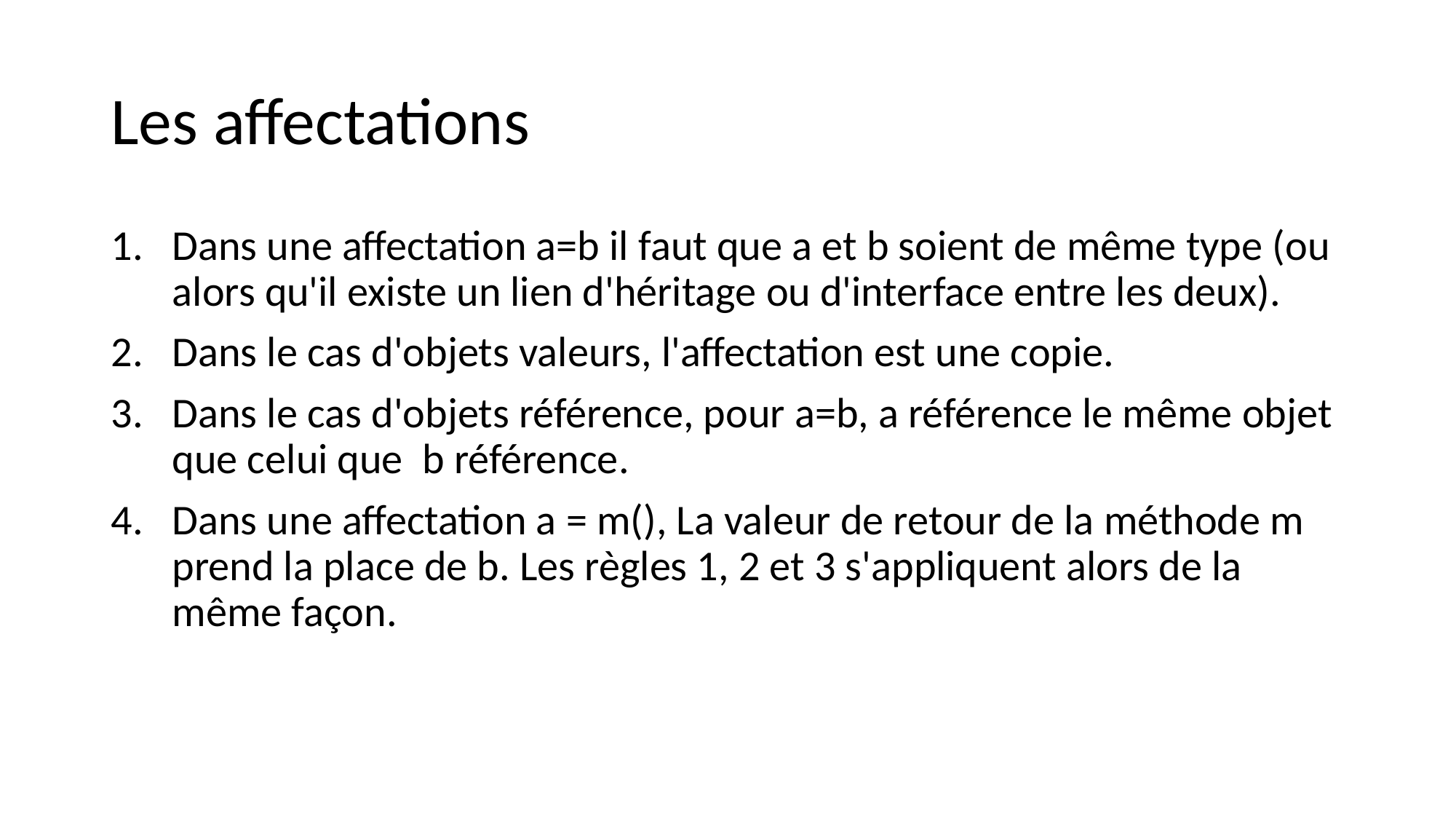

# Les affectations
Dans une affectation a=b il faut que a et b soient de même type (ou alors qu'il existe un lien d'héritage ou d'interface entre les deux).
Dans le cas d'objets valeurs, l'affectation est une copie.
Dans le cas d'objets référence, pour a=b, a référence le même objet que celui que  b référence.
Dans une affectation a = m(), La valeur de retour de la méthode m prend la place de b. Les règles 1, 2 et 3 s'appliquent alors de la même façon.